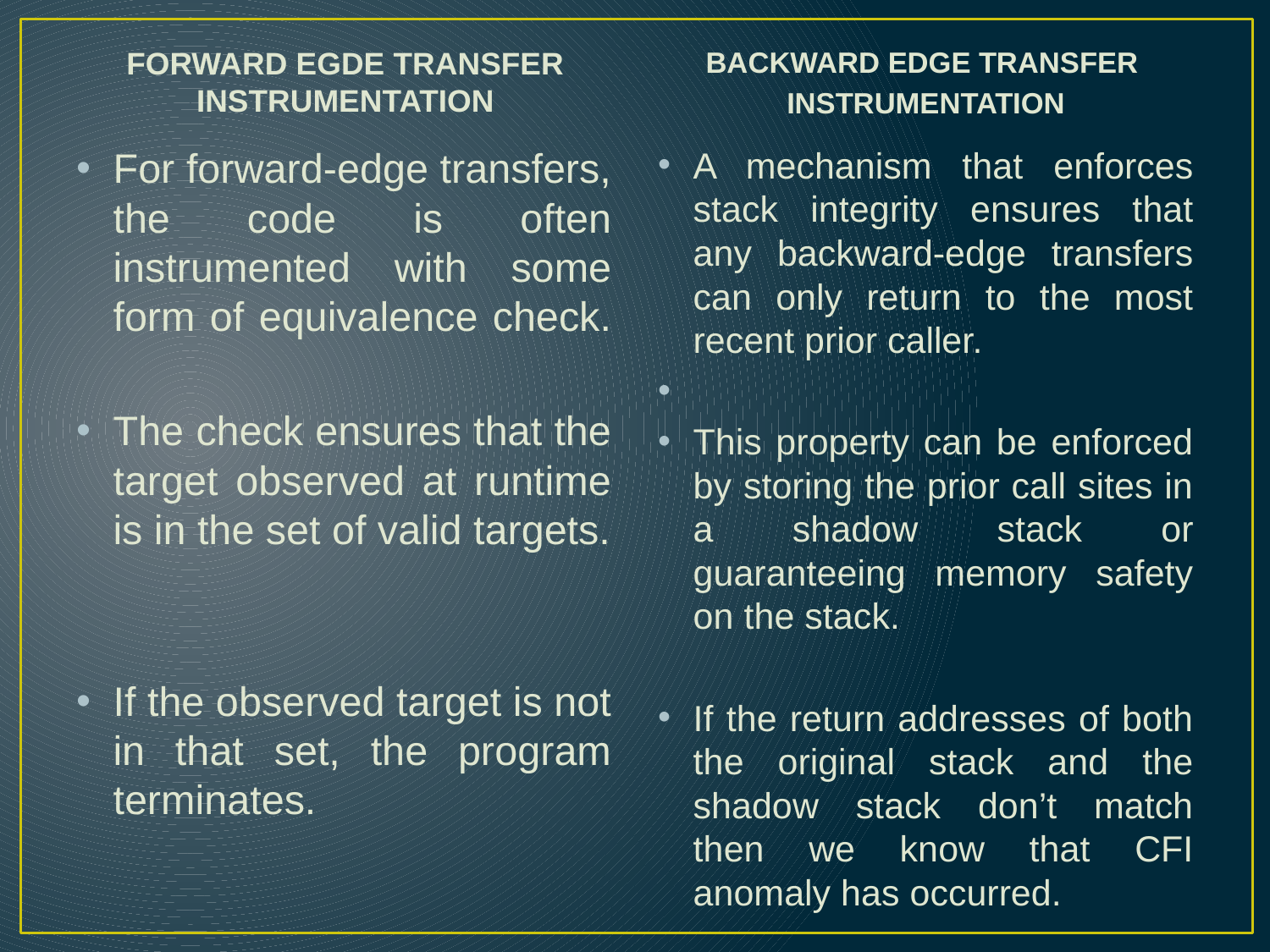

FORWARD EGDE TRANSFER INSTRUMENTATION
BACKWARD EDGE TRANSFER
INSTRUMENTATION
For forward-edge transfers, the code is often instrumented with some form of equivalence check.

The check ensures that the target observed at runtime is in the set of valid targets.

If the observed target is not in that set, the program terminates.
A mechanism that enforces stack integrity ensures that any backward-edge transfers can only return to the most recent prior caller.

This property can be enforced by storing the prior call sites in a shadow stack or guaranteeing memory safety on the stack.

If the return addresses of both the original stack and the shadow stack don’t match then we know that CFI anomaly has occurred.